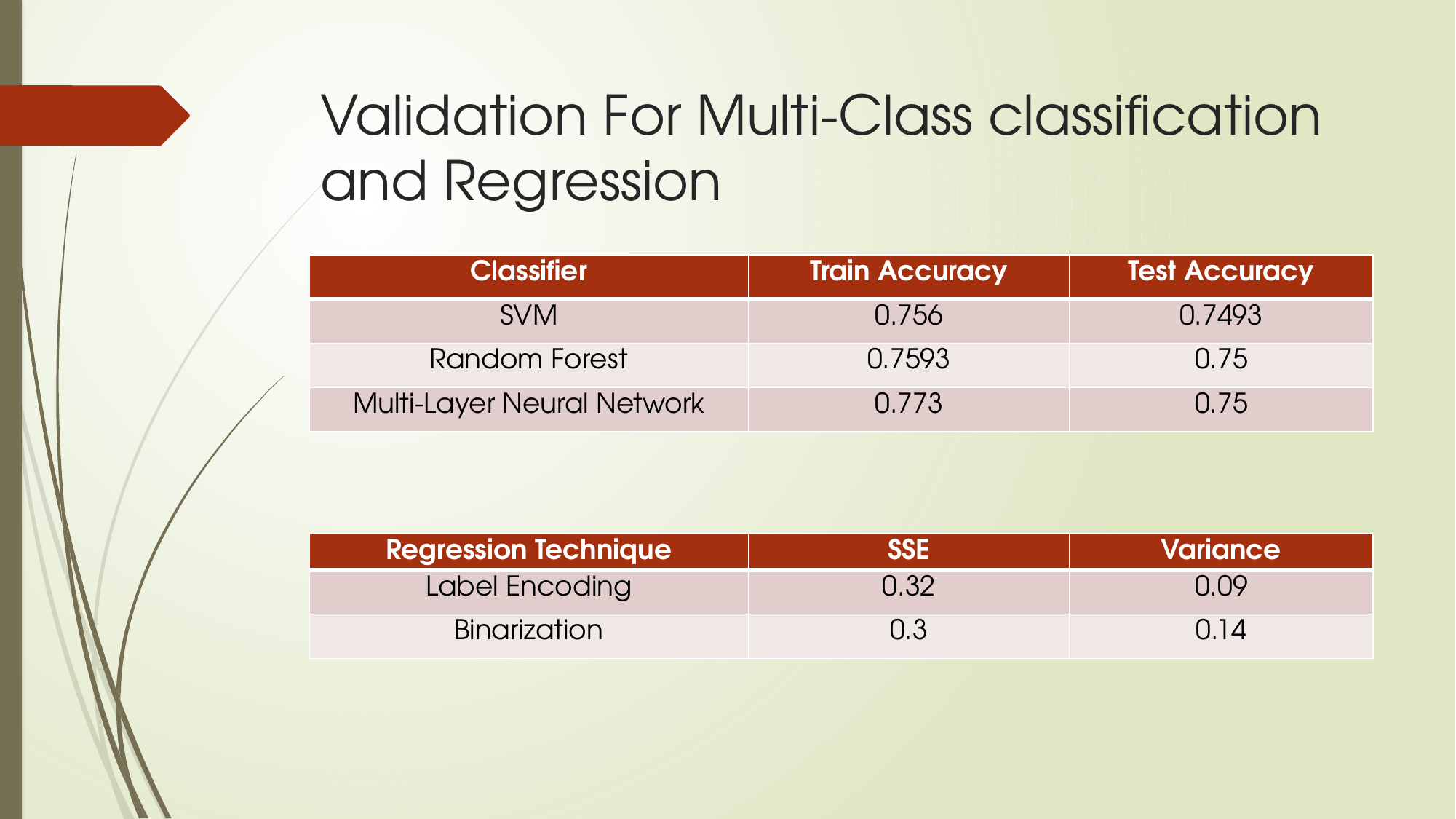

# Validation For Multi-Class classification and Regression
| Classifier | Train Accuracy | Test Accuracy |
| --- | --- | --- |
| SVM | 0.756 | 0.7493 |
| Random Forest | 0.7593 | 0.75 |
| Multi-Layer Neural Network | 0.773 | 0.75 |
| Regression Technique | SSE | Variance |
| --- | --- | --- |
| Label Encoding | 0.32 | 0.09 |
| Binarization | 0.3 | 0.14 |